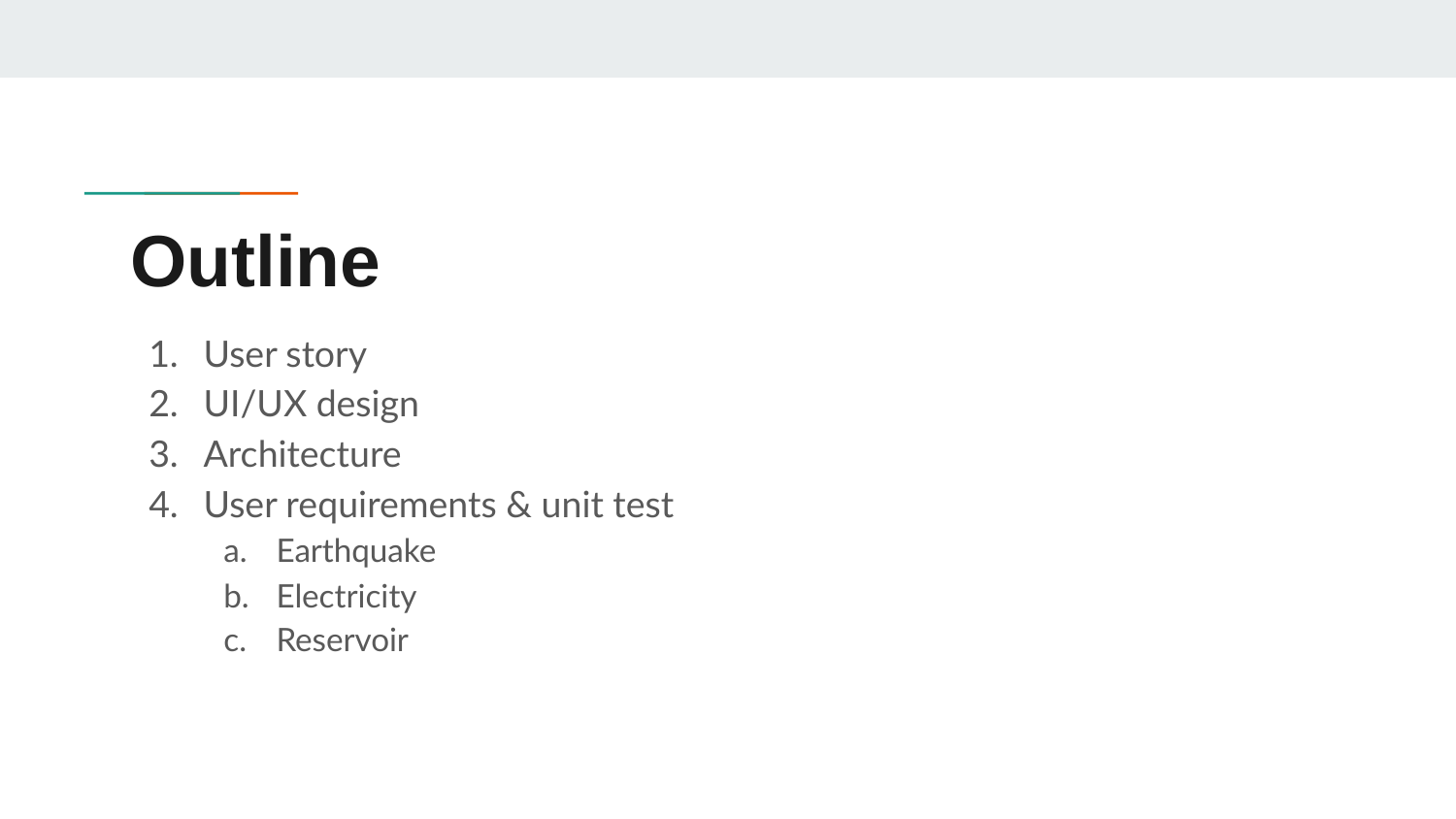

# Outline
User story
UI/UX design
Architecture
User requirements & unit test
Earthquake
Electricity
Reservoir